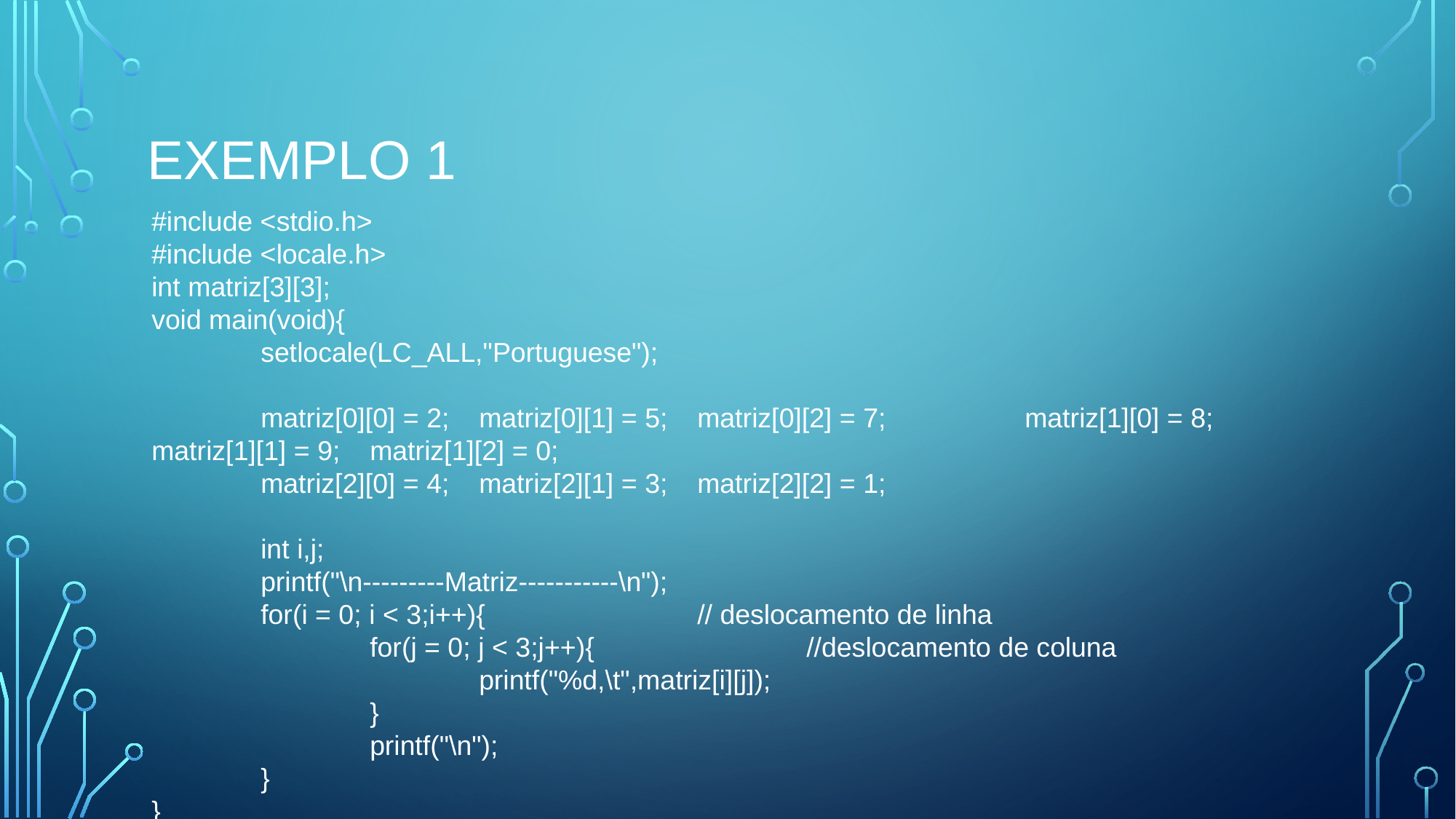

# Exemplo 1
#include <stdio.h>
#include <locale.h>
int matriz[3][3];
void main(void){
	setlocale(LC_ALL,"Portuguese");

	matriz[0][0] = 2;	matriz[0][1] = 5;	matriz[0][2] = 7;		matriz[1][0] = 8;	matriz[1][1] = 9;	matriz[1][2] = 0;
	matriz[2][0] = 4;	matriz[2][1] = 3;	matriz[2][2] = 1;

	int i,j;
	printf("\n---------Matriz-----------\n");
	for(i = 0; i < 3;i++){		// deslocamento de linha
		for(j = 0; j < 3;j++){		//deslocamento de coluna
			printf("%d,\t",matriz[i][j]);
		}
		printf("\n");
	}
}